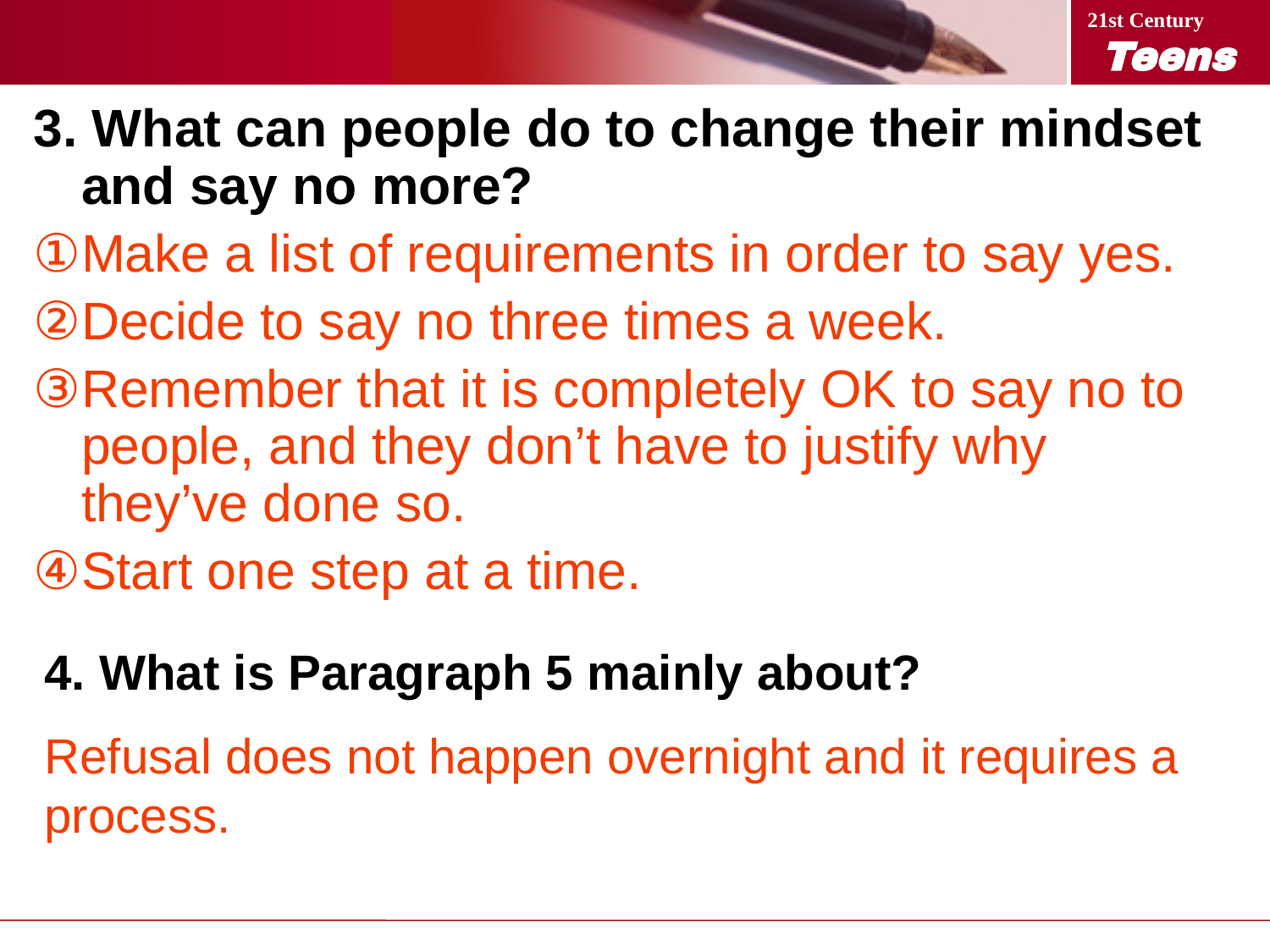

3. What can people do to change their mindset and say no more?
Make a list of requirements in order to say yes.
Decide to say no three times a week.
Remember that it is completely OK to say no to people, and they don’t have to justify why they’ve done so.
Start one step at a time.
4. What is Paragraph 5 mainly about?
Refusal does not happen overnight and it requires a process.